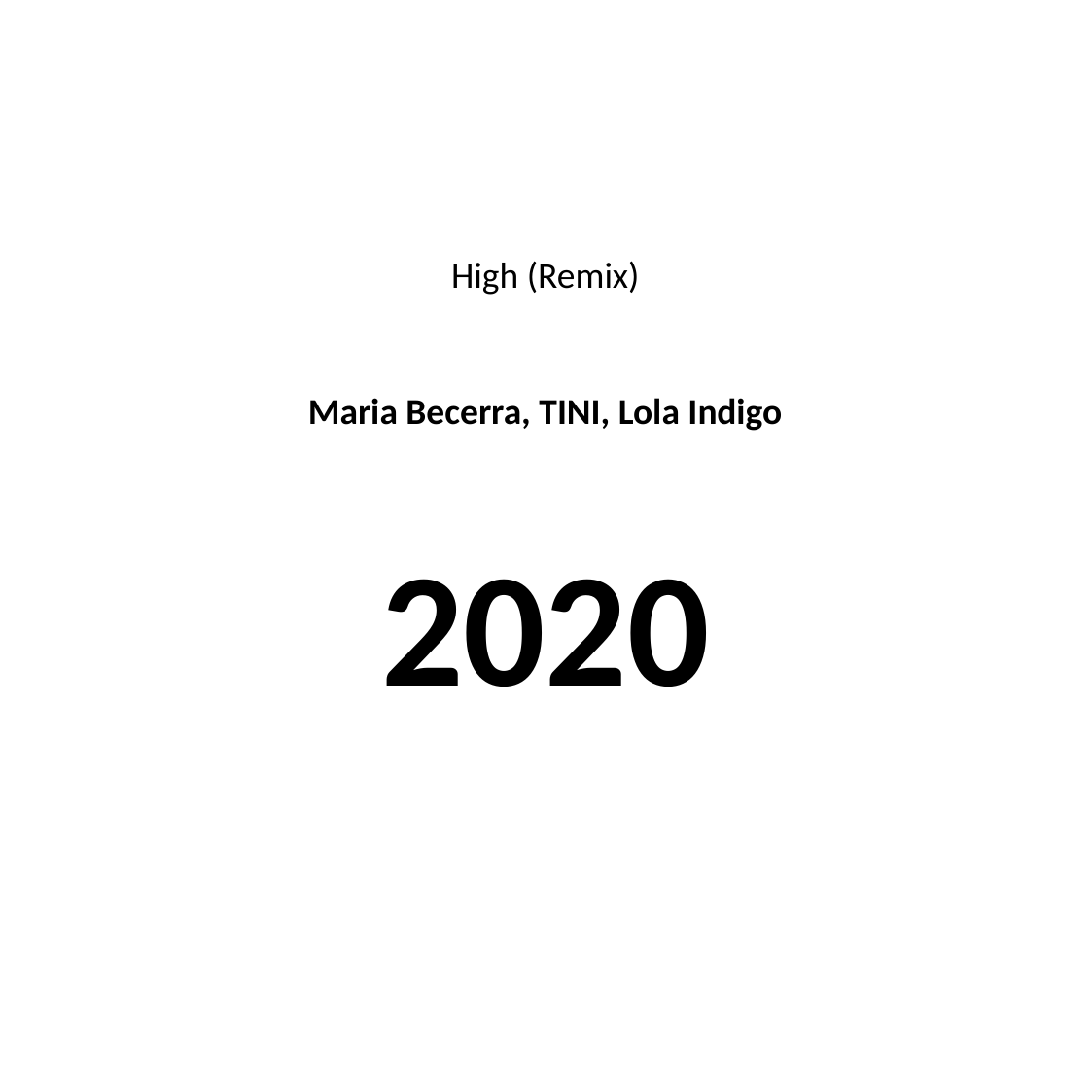

#

High (Remix)

Maria Becerra, TINI, Lola Indigo

2020